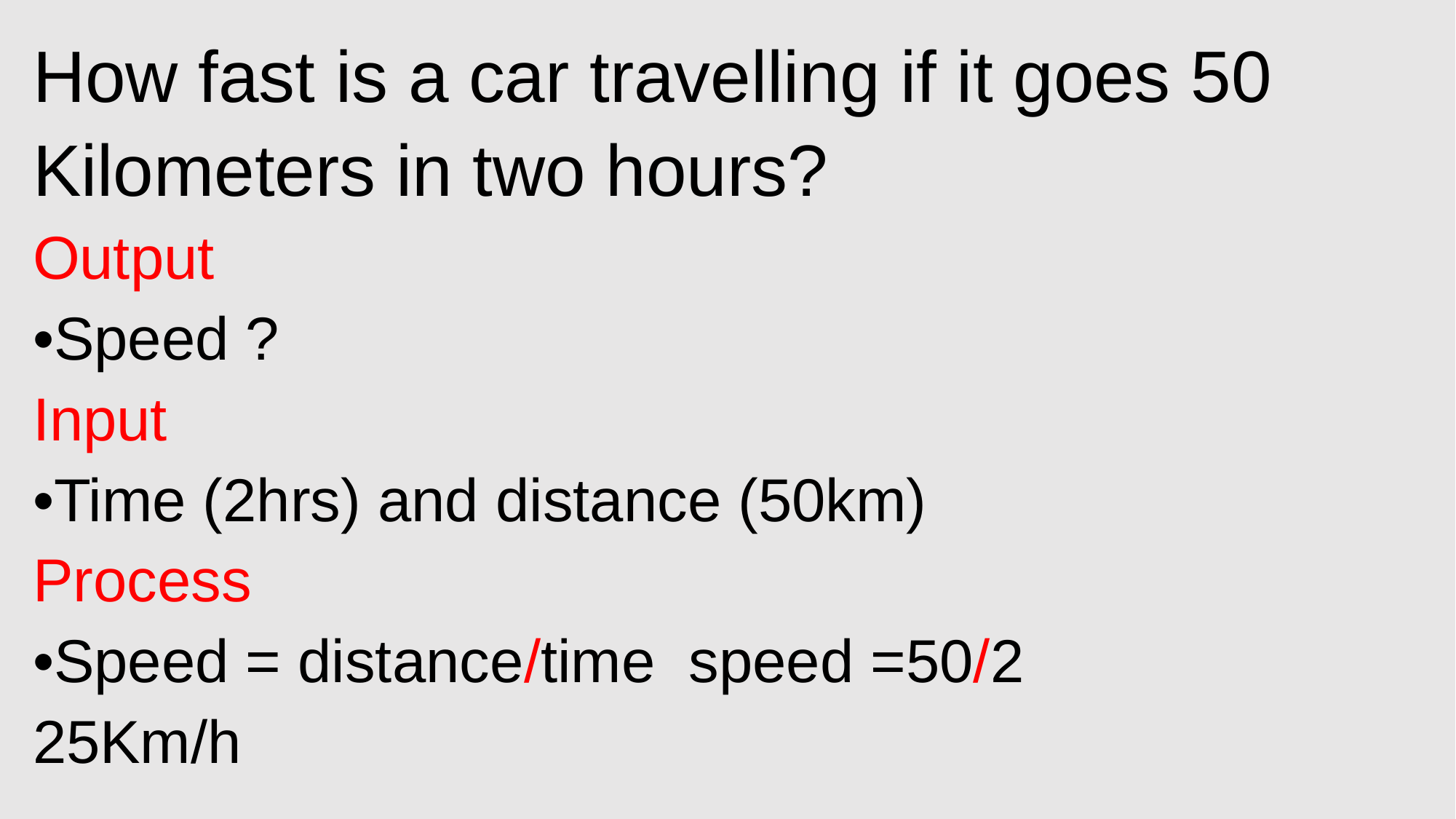

How fast is a car travelling if it goes 50
Kilometers in two hours?
Output
•Speed ?
Input
•Time (2hrs) and distance (50km)
Process
•Speed = distance/time  speed =50/2
25Km/h